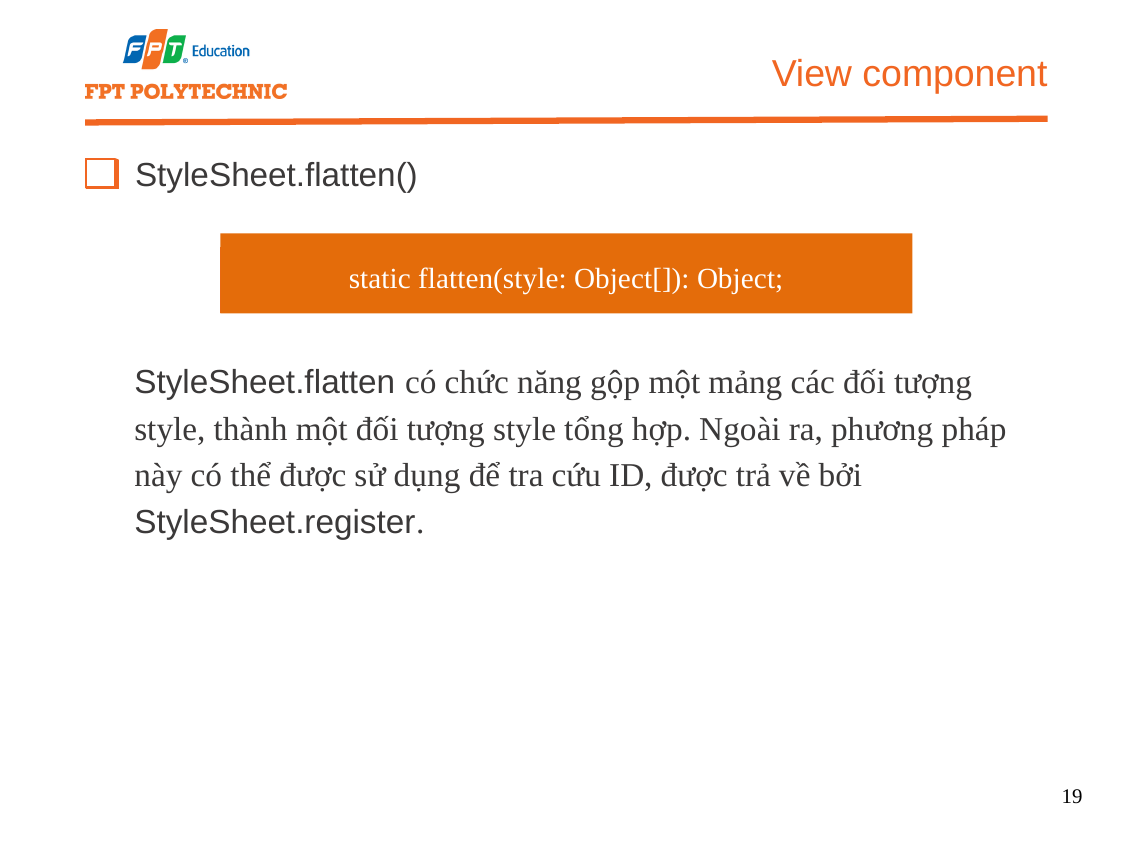

View component

StyleSheet.flatten()

static flatten(style: Object[]): Object;
StyleSheet.flatten có chức năng gộp một mảng các đối tượng style, thành một đối tượng style tổng hợp. Ngoài ra, phương pháp này có thể được sử dụng để tra cứu ID, được trả về bởi StyleSheet.register.
19